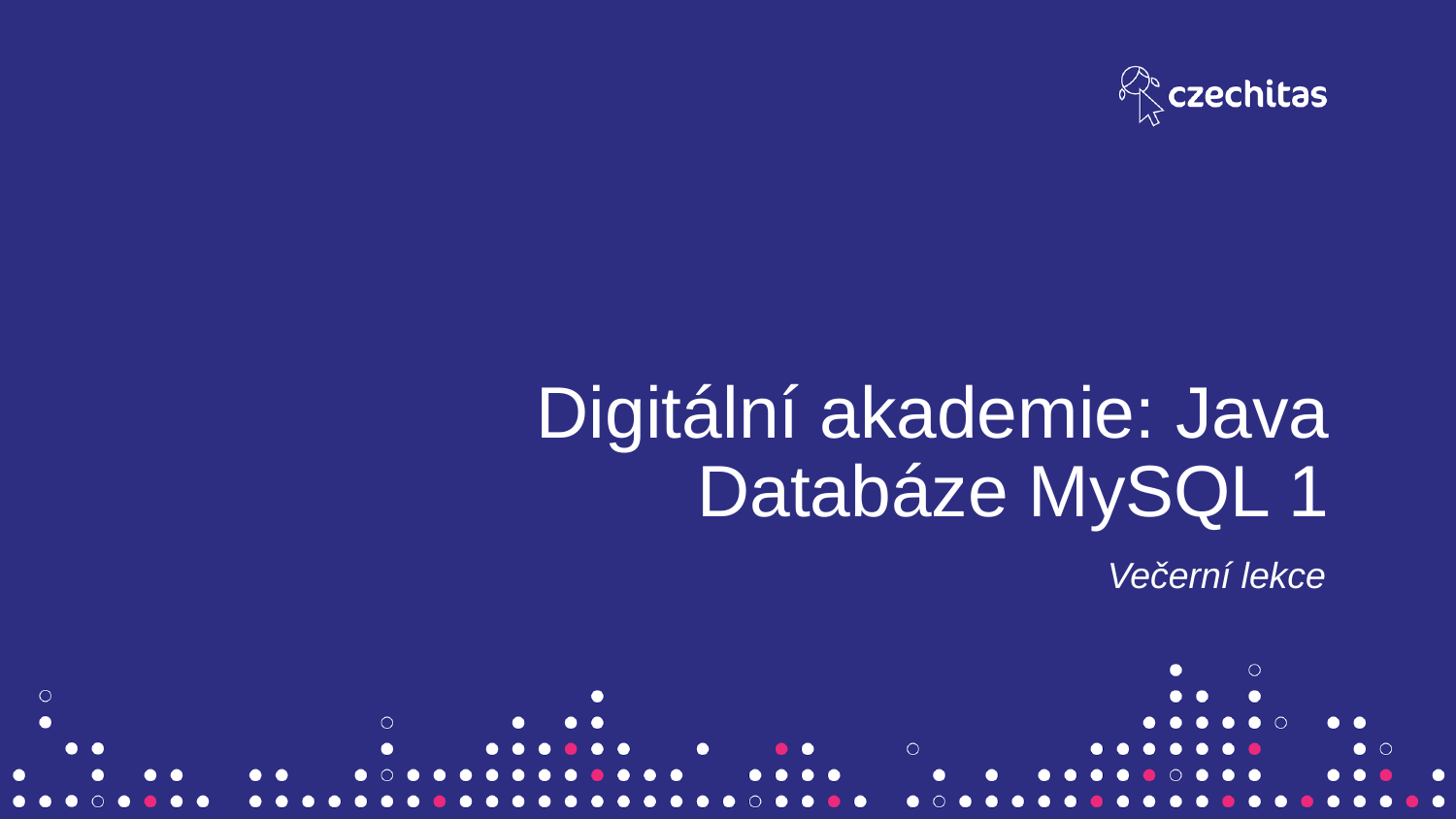

Digitální akademie: Java
Databáze MySQL 1
Večerní lekce